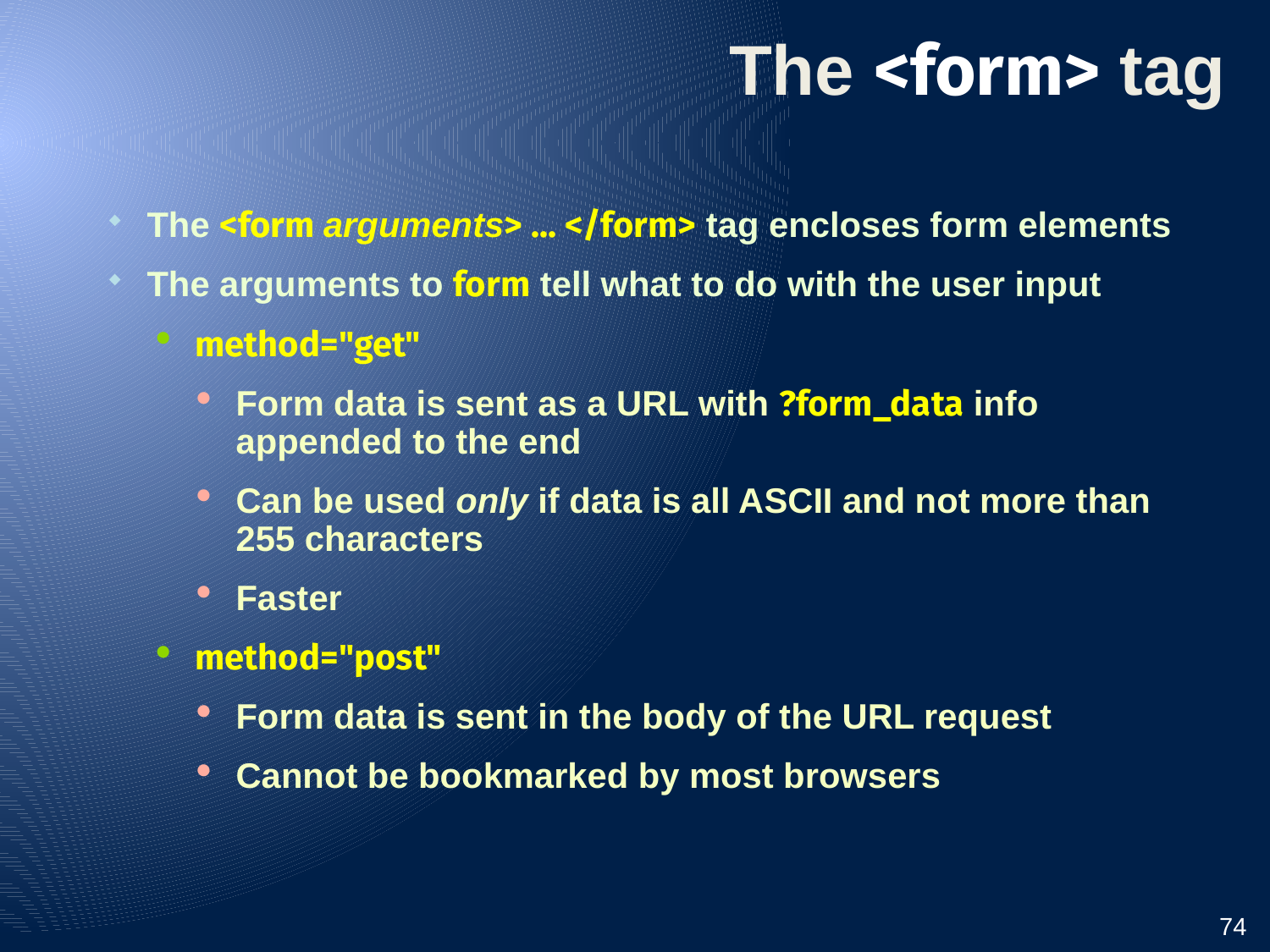

# The <form> tag
The <form arguments> ... </form> tag encloses form elements
The arguments to form tell what to do with the user input
method="get"
Form data is sent as a URL with ?form_data info appended to the end
Can be used only if data is all ASCII and not more than 255 characters
Faster
method="post"
Form data is sent in the body of the URL request
Cannot be bookmarked by most browsers

74